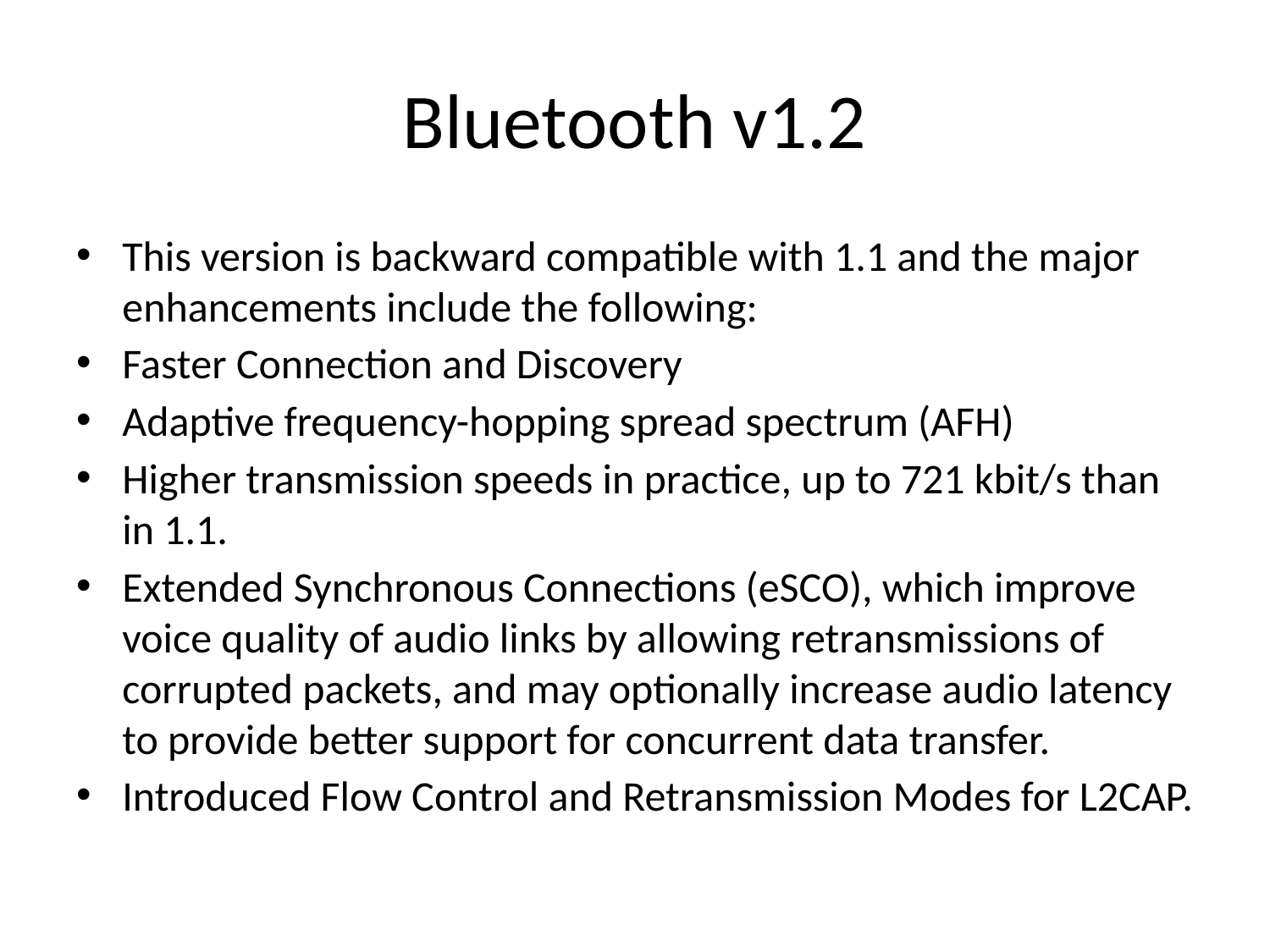

# Bluetooth v1.2
This version is backward compatible with 1.1 and the major enhancements include the following:
Faster Connection and Discovery
Adaptive frequency-hopping spread spectrum (AFH)
Higher transmission speeds in practice, up to 721 kbit/s than in 1.1.
Extended Synchronous Connections (eSCO), which improve voice quality of audio links by allowing retransmissions of corrupted packets, and may optionally increase audio latency to provide better support for concurrent data transfer.
Introduced Flow Control and Retransmission Modes for L2CAP.